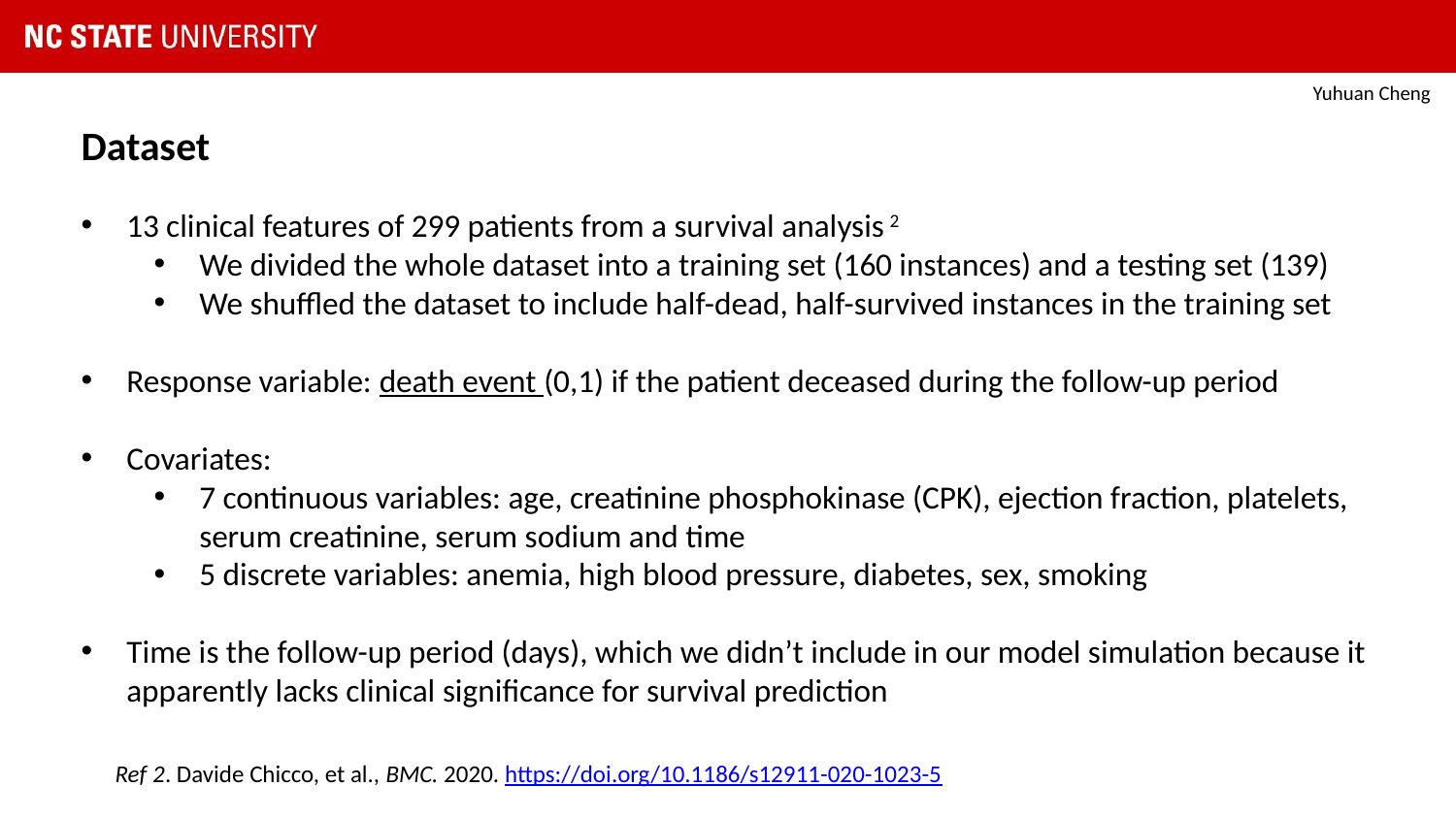

Yuhuan Cheng
Dataset
13 clinical features of 299 patients from a survival analysis 2
We divided the whole dataset into a training set (160 instances) and a testing set (139)
We shuffled the dataset to include half-dead, half-survived instances in the training set

Response variable: death event (0,1) if the patient deceased during the follow-up period

Covariates:
7 continuous variables: age, creatinine phosphokinase (CPK), ejection fraction, platelets, serum creatinine, serum sodium and time
5 discrete variables: anemia, high blood pressure, diabetes, sex, smoking

Time is the follow-up period (days), which we didn’t include in our model simulation because it apparently lacks clinical significance for survival prediction

Ref 2. Davide Chicco, et al., BMC. 2020. https://doi.org/10.1186/s12911-020-1023-5